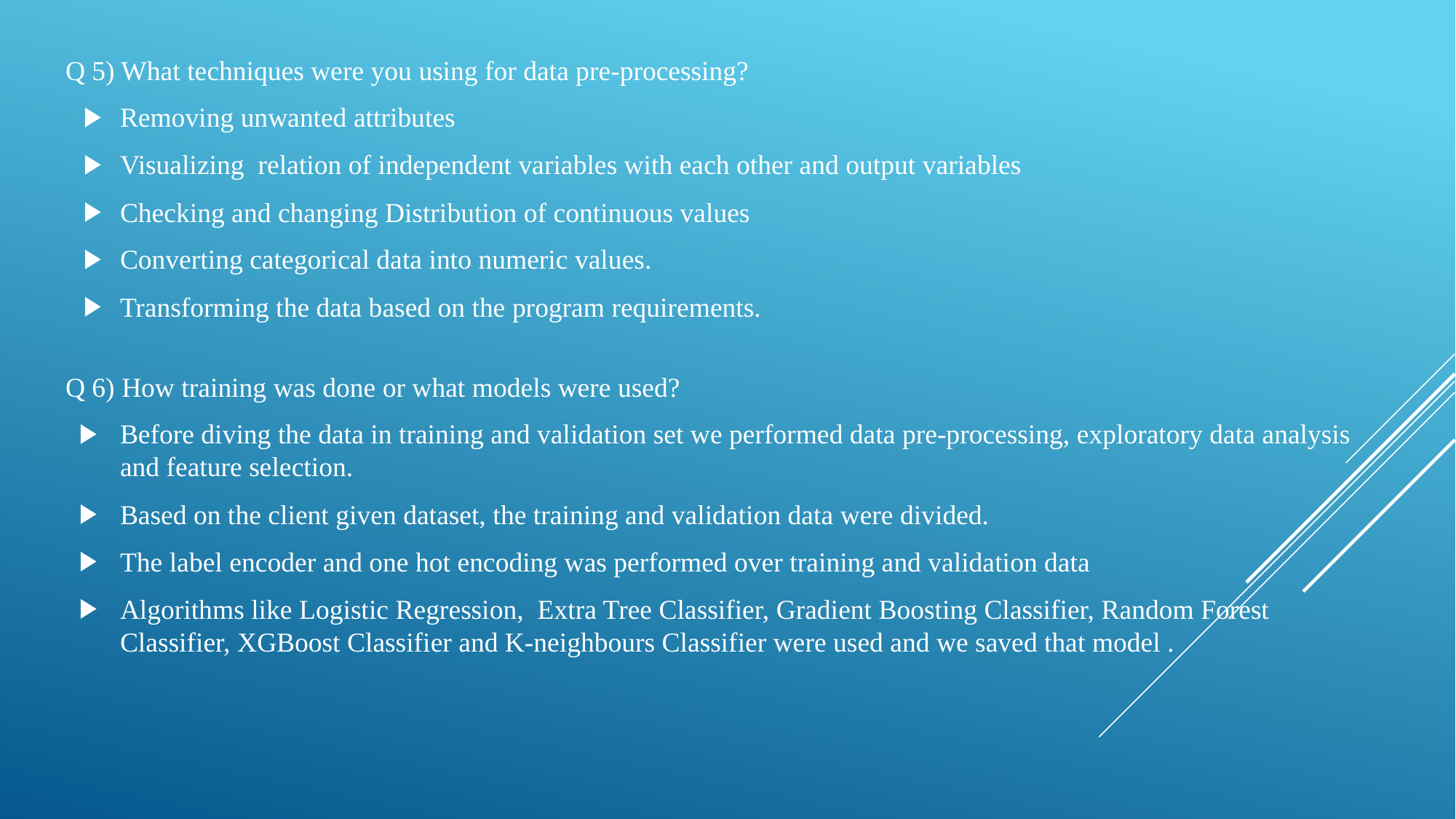

Q 5) What techniques were you using for data pre-processing?
Removing unwanted attributes
Visualizing  relation of independent variables with each other and output variables
Checking and changing Distribution of continuous values
Converting categorical data into numeric values.
Transforming the data based on the program requirements.

Q 6) How training was done or what models were used?
Before diving the data in training and validation set we performed data pre-processing, exploratory data analysis and feature selection.
Based on the client given dataset, the training and validation data were divided.
The label encoder and one hot encoding was performed over training and validation data
Algorithms like Logistic Regression,  Extra Tree Classifier, Gradient Boosting Classifier, Random Forest Classifier, XGBoost Classifier and K-neighbours Classifier were used and we saved that model .